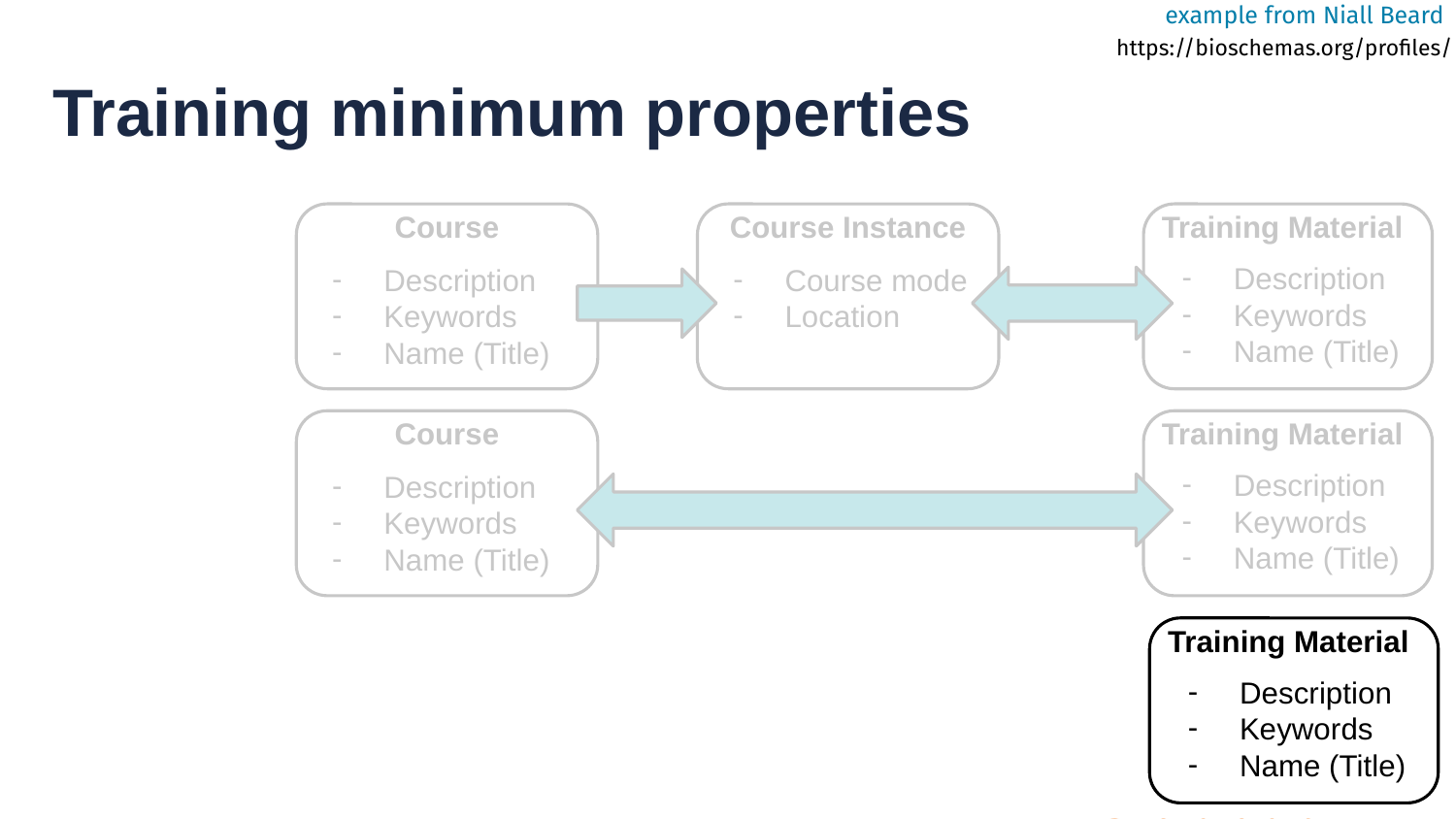

example from Niall Beard
https://bioschemas.org/profiles/
Training minimum properties

Course
Course Instance
Training Material

Description
Keywords
Name (Title)
Description
Keywords
Name (Title)
Course mode
Location

Course
Training Material

Description
Keywords
Name (Title)
Description
Keywords
Name (Title)

Training Material

Description
Keywords
Name (Title)